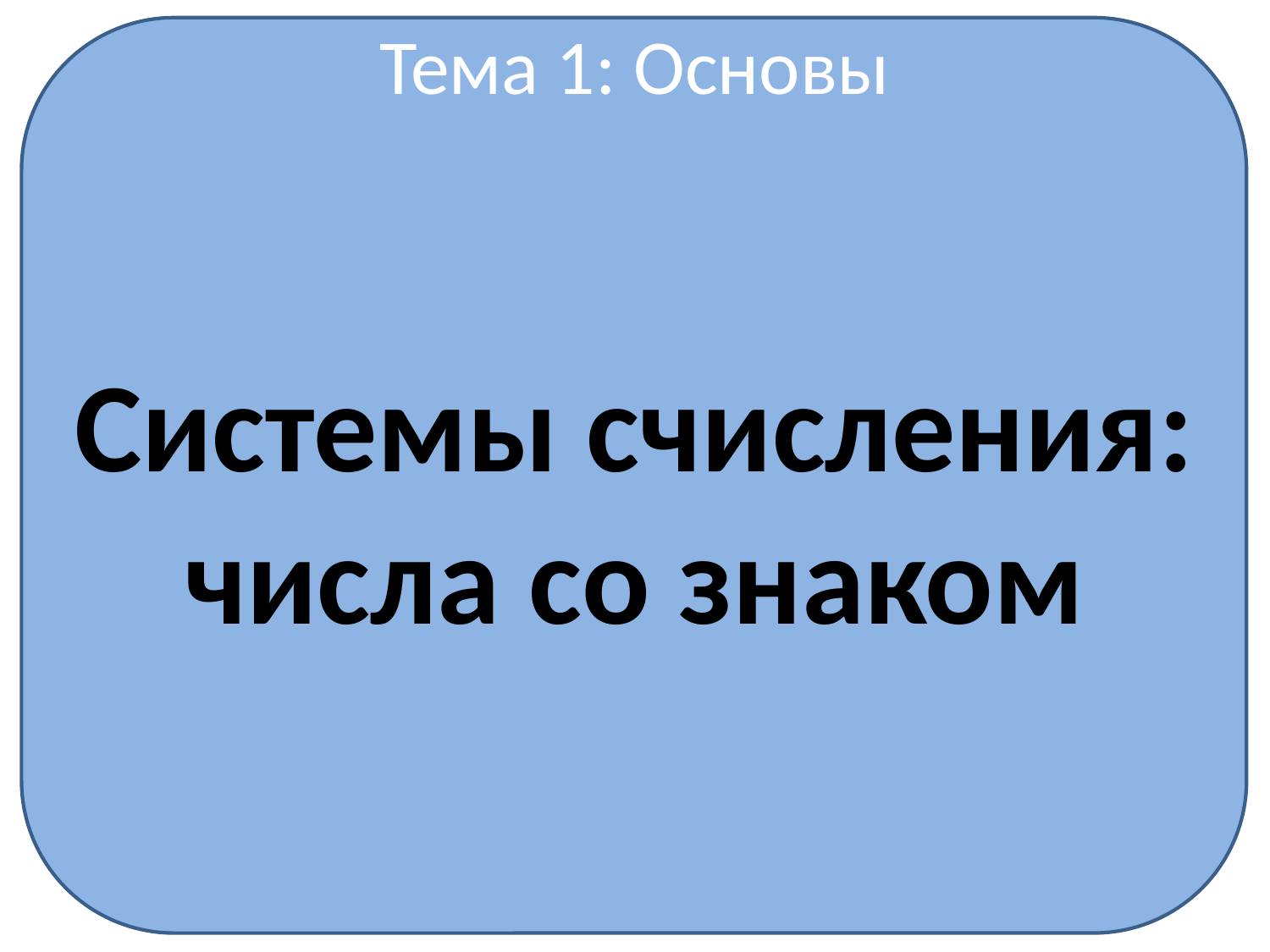

Тема 1: Основы
Системы счисления: числа со знаком